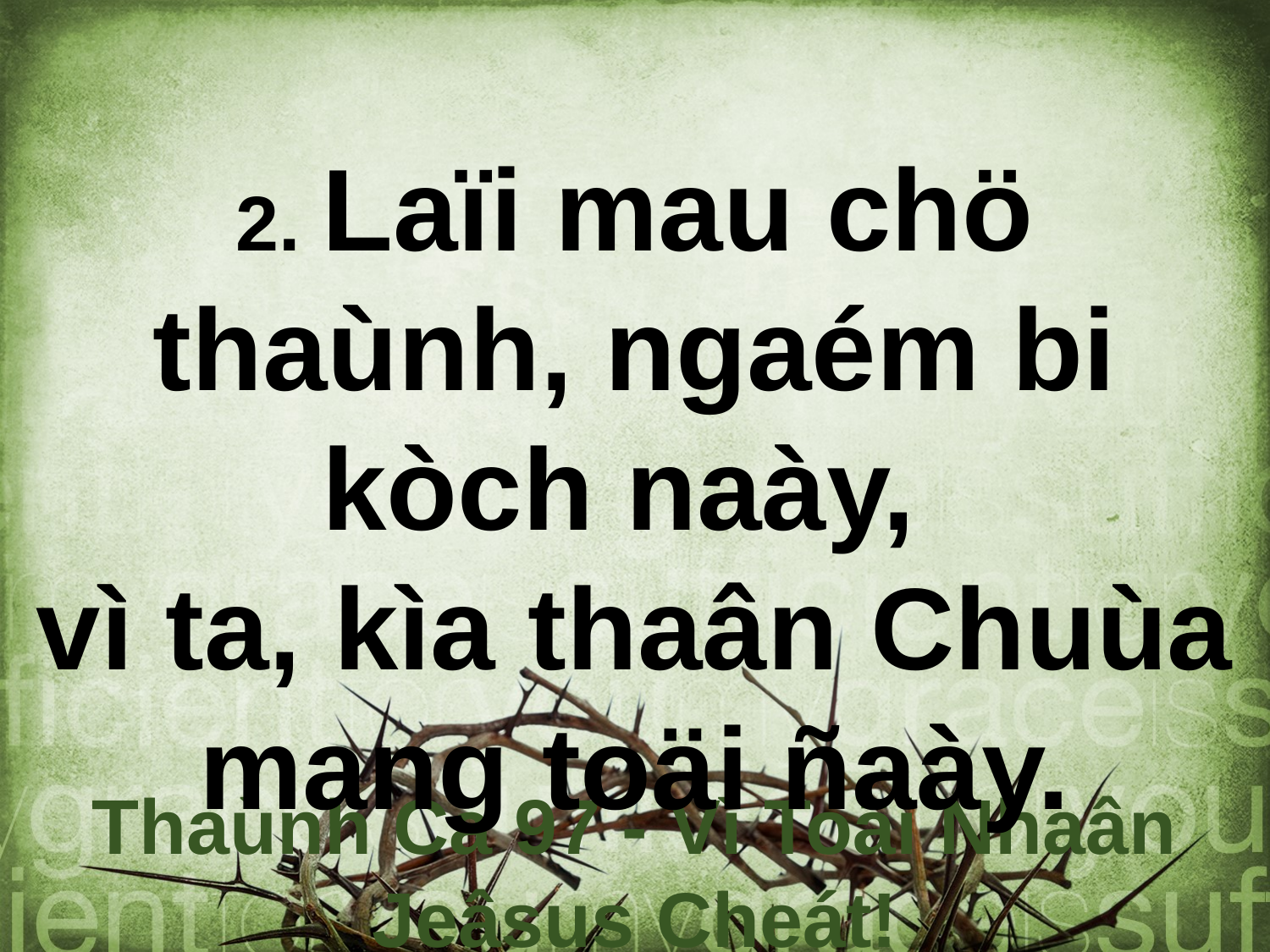

2. Laïi mau chö thaùnh, ngaém bi kòch naày,
vì ta, kìa thaân Chuùa mang toäi ñaày.
Thaùnh Ca 97 - Vì Toäi Nhaân Jeâsus Cheát!